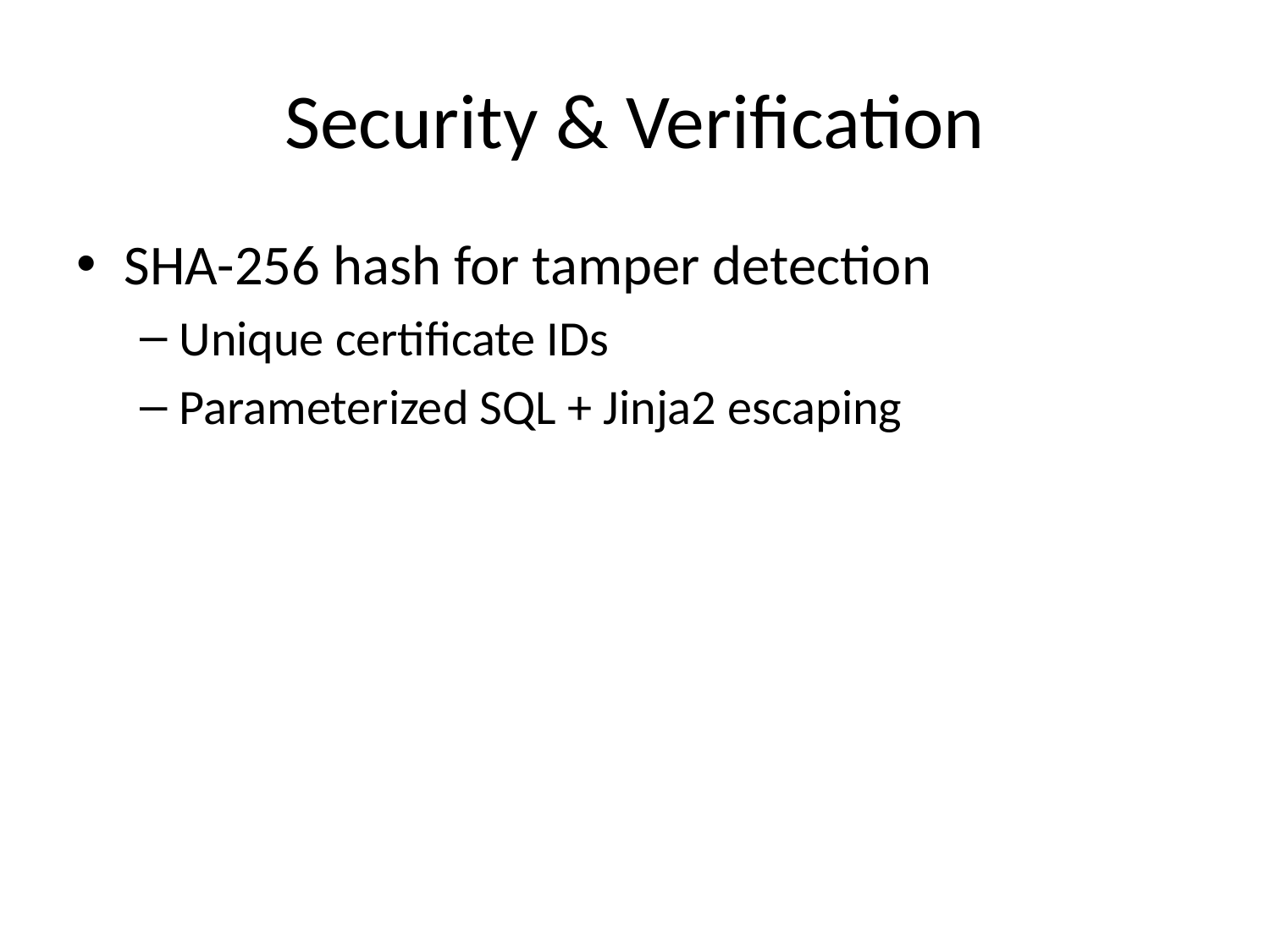

# Security & Verification
SHA-256 hash for tamper detection
Unique certificate IDs
Parameterized SQL + Jinja2 escaping